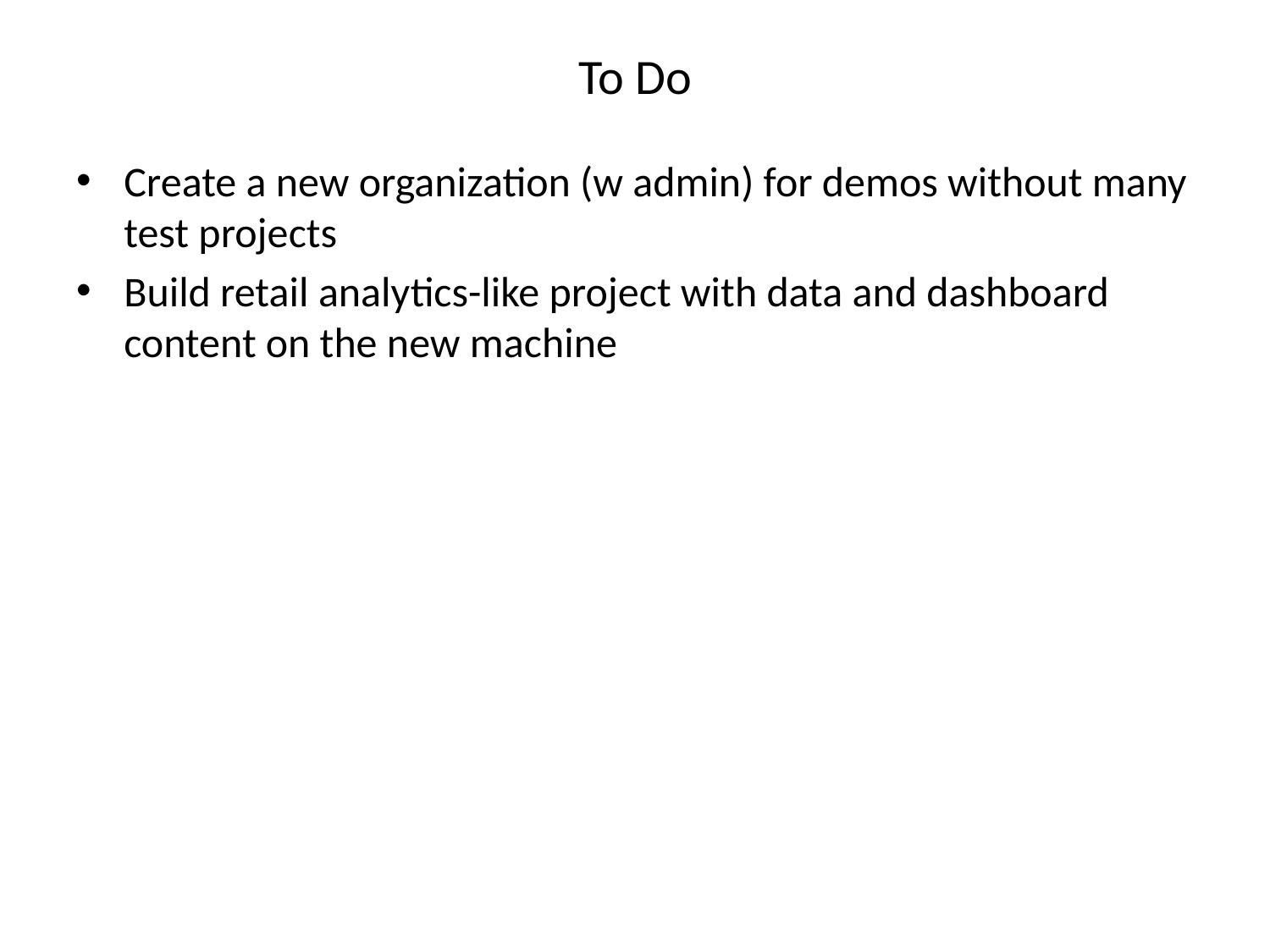

# To Do
Create a new organization (w admin) for demos without many test projects
Build retail analytics-like project with data and dashboard content on the new machine